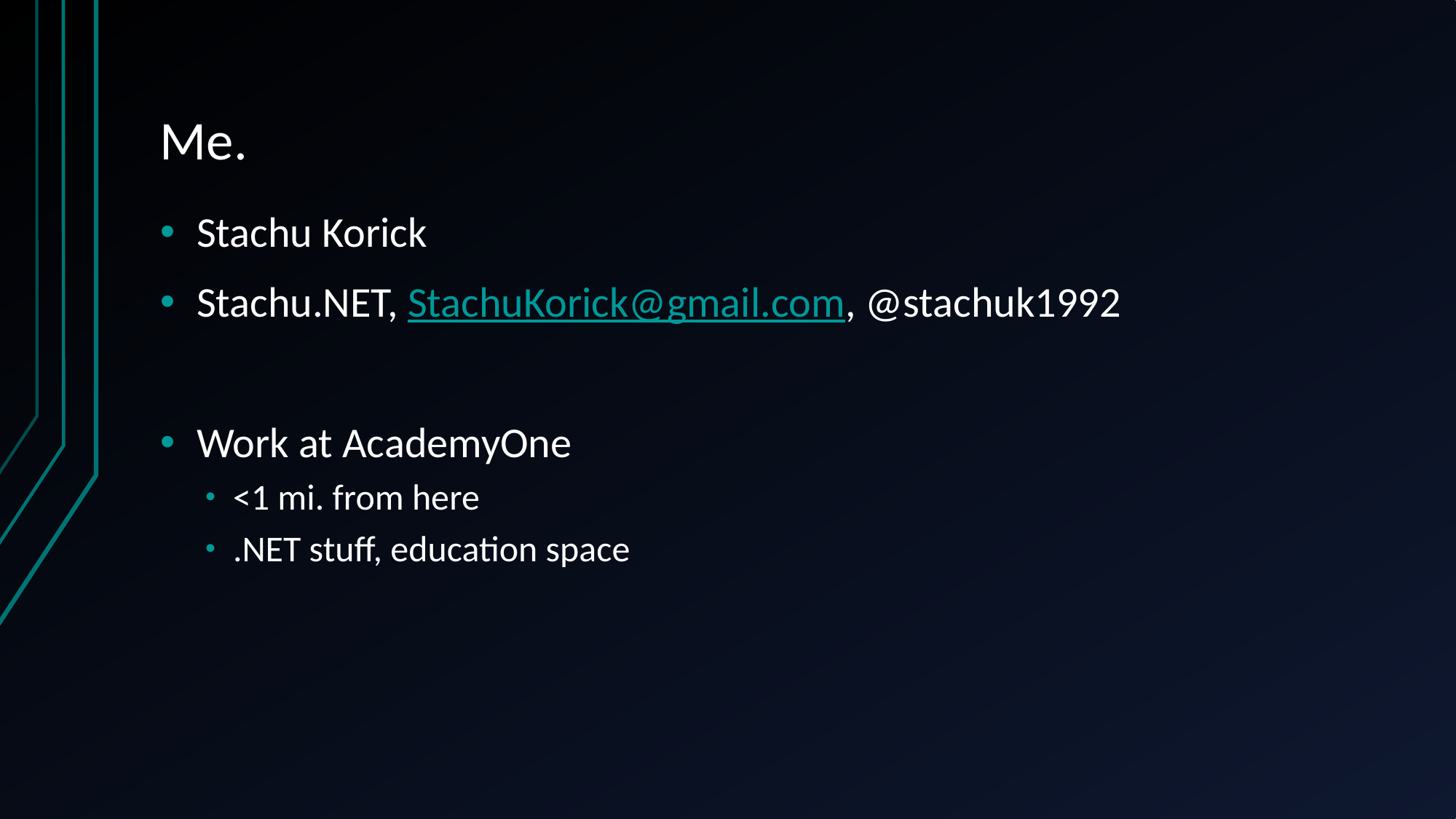

# Me.
Stachu Korick
Stachu.NET, StachuKorick@gmail.com, @stachuk1992

Work at AcademyOne
<1 mi. from here
.NET stuff, education space